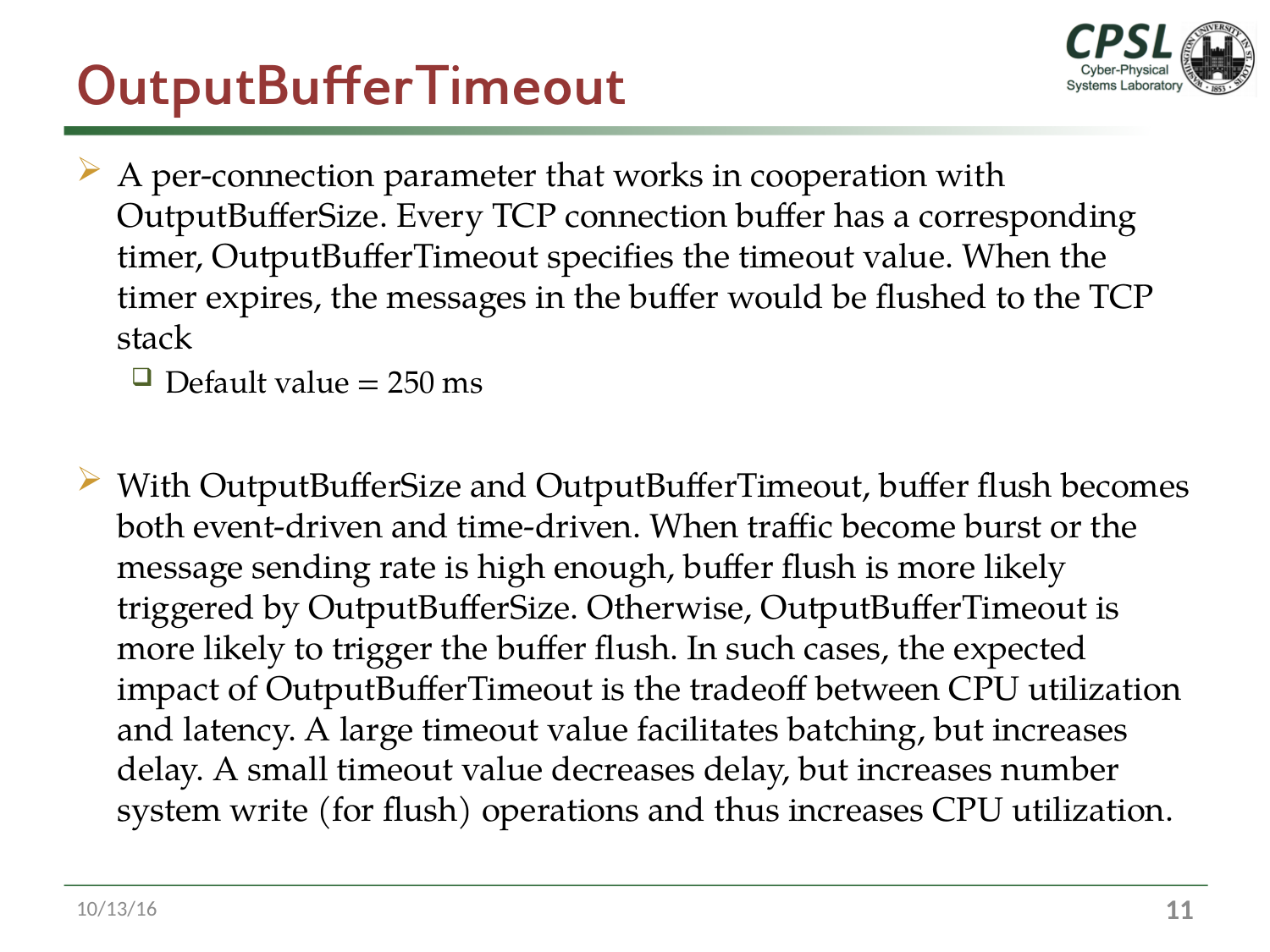

# OutputBufferTimeout
A per-connection parameter that works in cooperation with OutputBufferSize. Every TCP connection buffer has a corresponding timer, OutputBufferTimeout specifies the timeout value. When the timer expires, the messages in the buffer would be flushed to the TCP stack
Default value = 250 ms

With OutputBufferSize and OutputBufferTimeout, buffer flush becomes both event-driven and time-driven. When traffic become burst or the message sending rate is high enough, buffer flush is more likely triggered by OutputBufferSize. Otherwise, OutputBufferTimeout is more likely to trigger the buffer flush. In such cases, the expected impact of OutputBufferTimeout is the tradeoff between CPU utilization and latency. A large timeout value facilitates batching, but increases delay. A small timeout value decreases delay, but increases number system write (for flush) operations and thus increases CPU utilization.
10/13/16

11